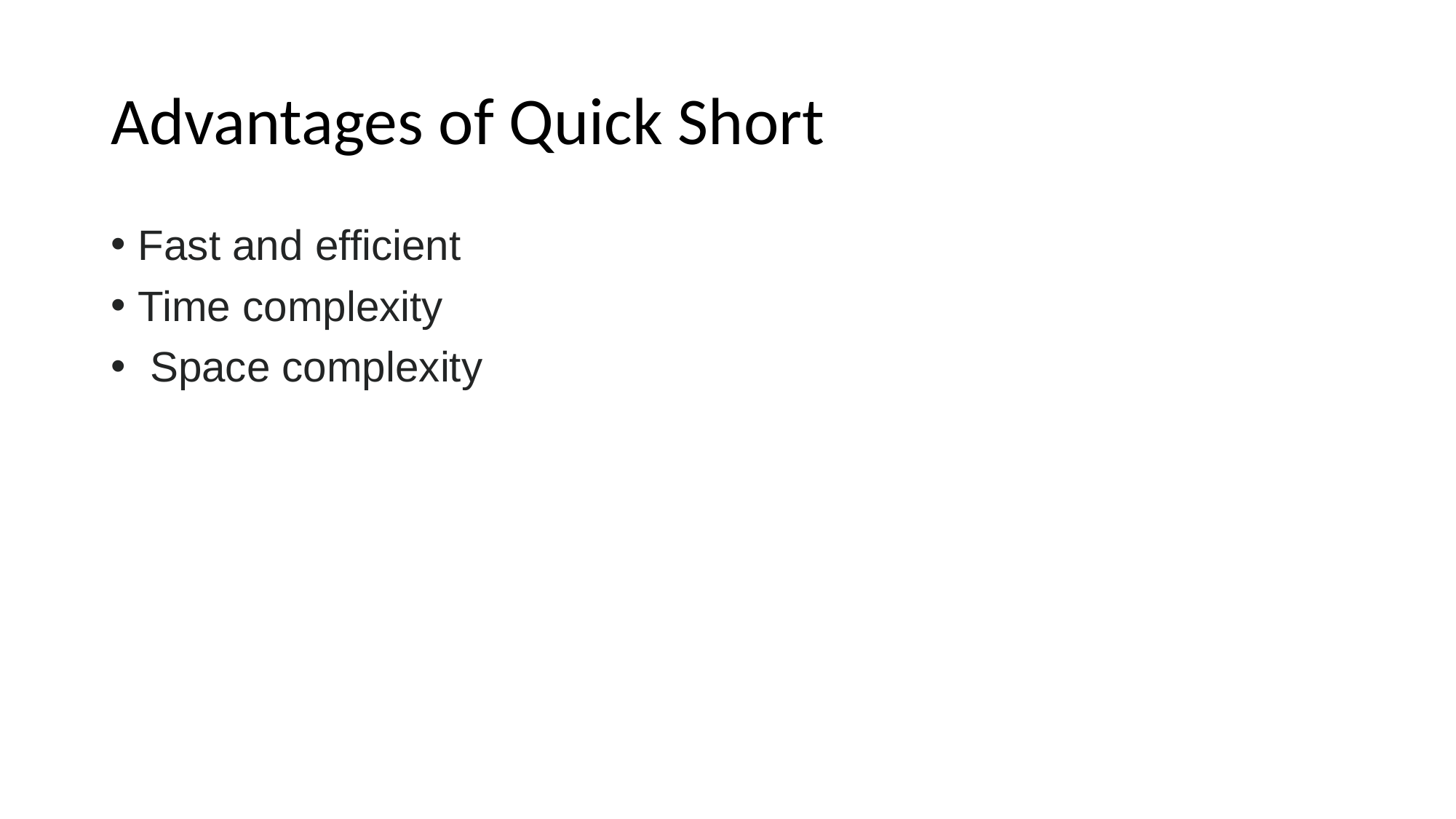

# Advantages of Quick Short
Fast and efficient
Time complexity
 Space complexity